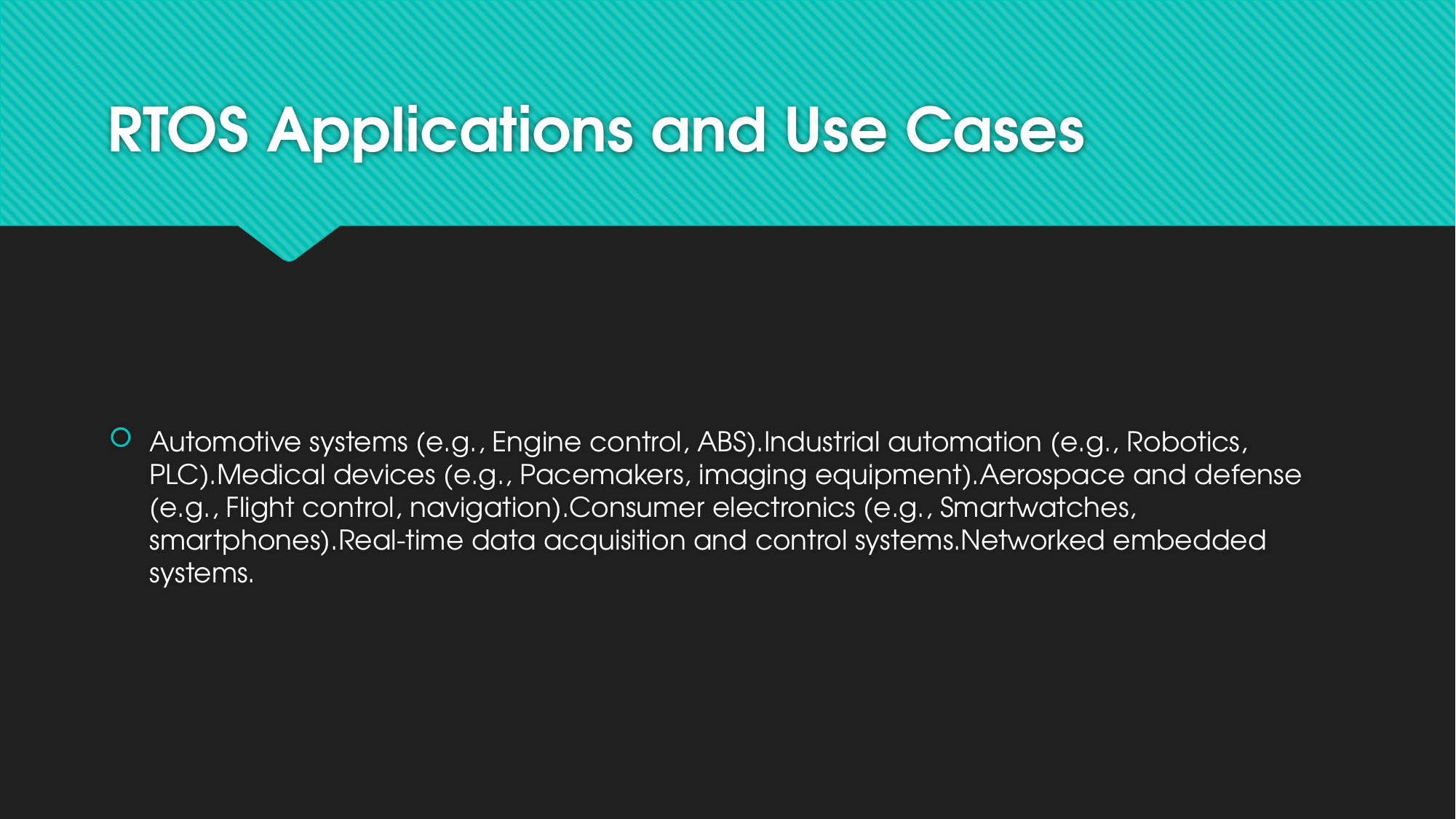

# RTOS Applications and Use Cases

Automotive systems (e.g., Engine control, ABS).Industrial automation (e.g., Robotics, PLC).Medical devices (e.g., Pacemakers, imaging equipment).Aerospace and defense (e.g., Flight control, navigation).Consumer electronics (e.g., Smartwatches, smartphones).Real-time data acquisition and control systems.Networked embedded systems.